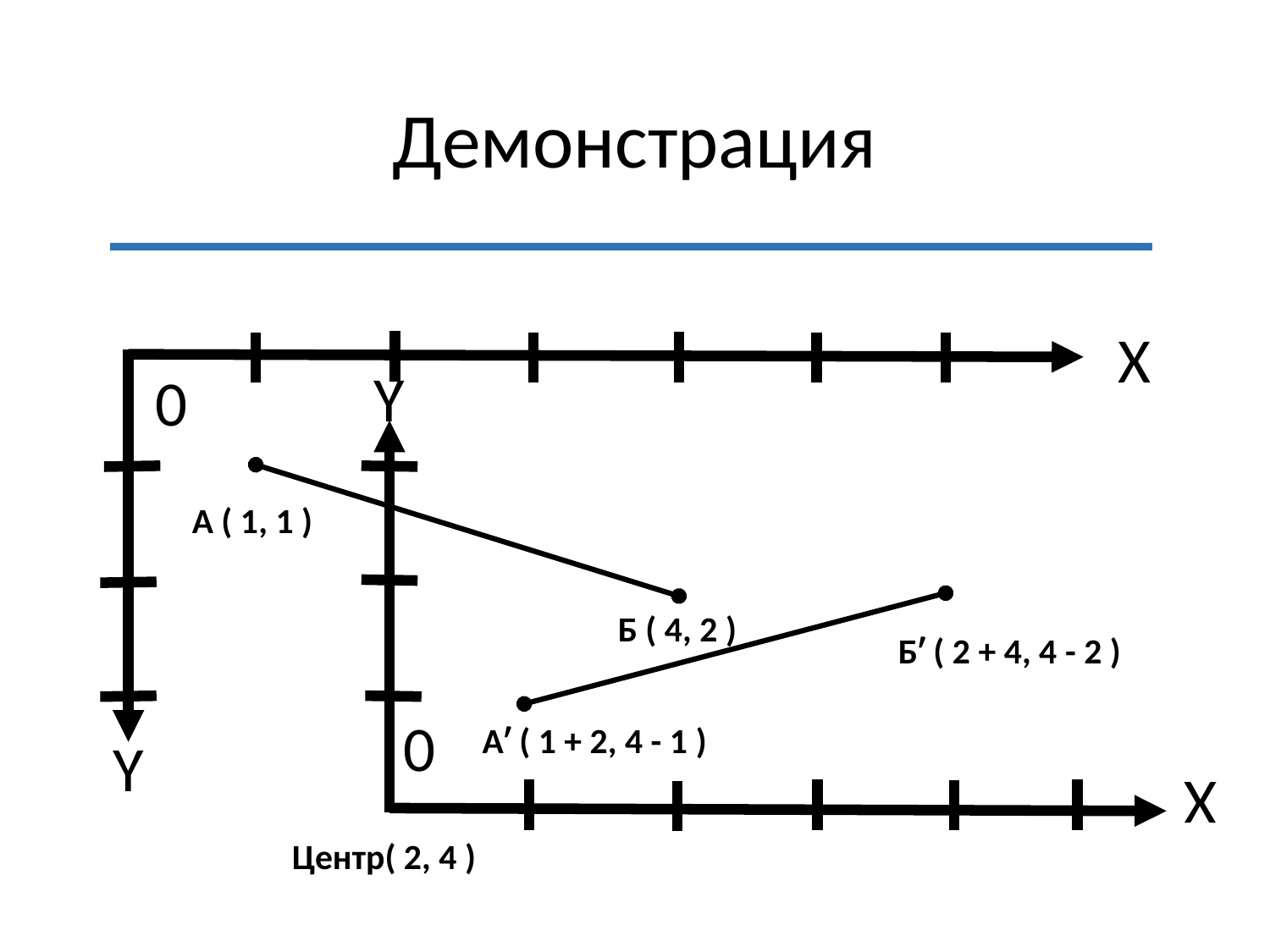

# Демонстрация
X
0
Y
X
0
Y
Центр( 2, 4 )
А ( 1, 1 )
Б ( 4, 2 )
Бʹ ( 2 + 4, 4 - 2 )
Аʹ ( 1 + 2, 4 - 1 )